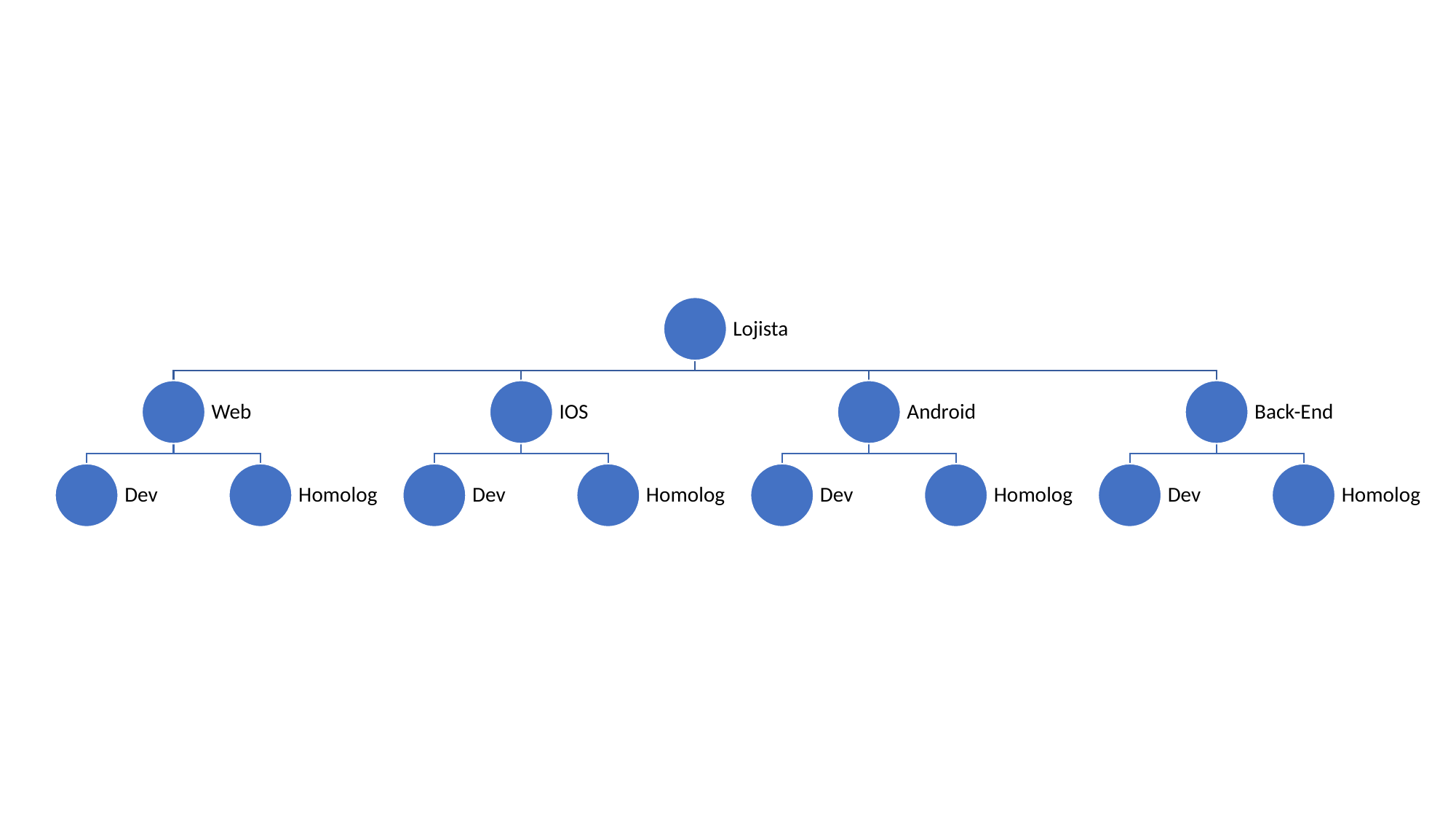

Lojista
Web
Dev
Homolog
IOS
Dev
Homolog
Android
Dev
Homolog
Back-End
Dev
Homolog